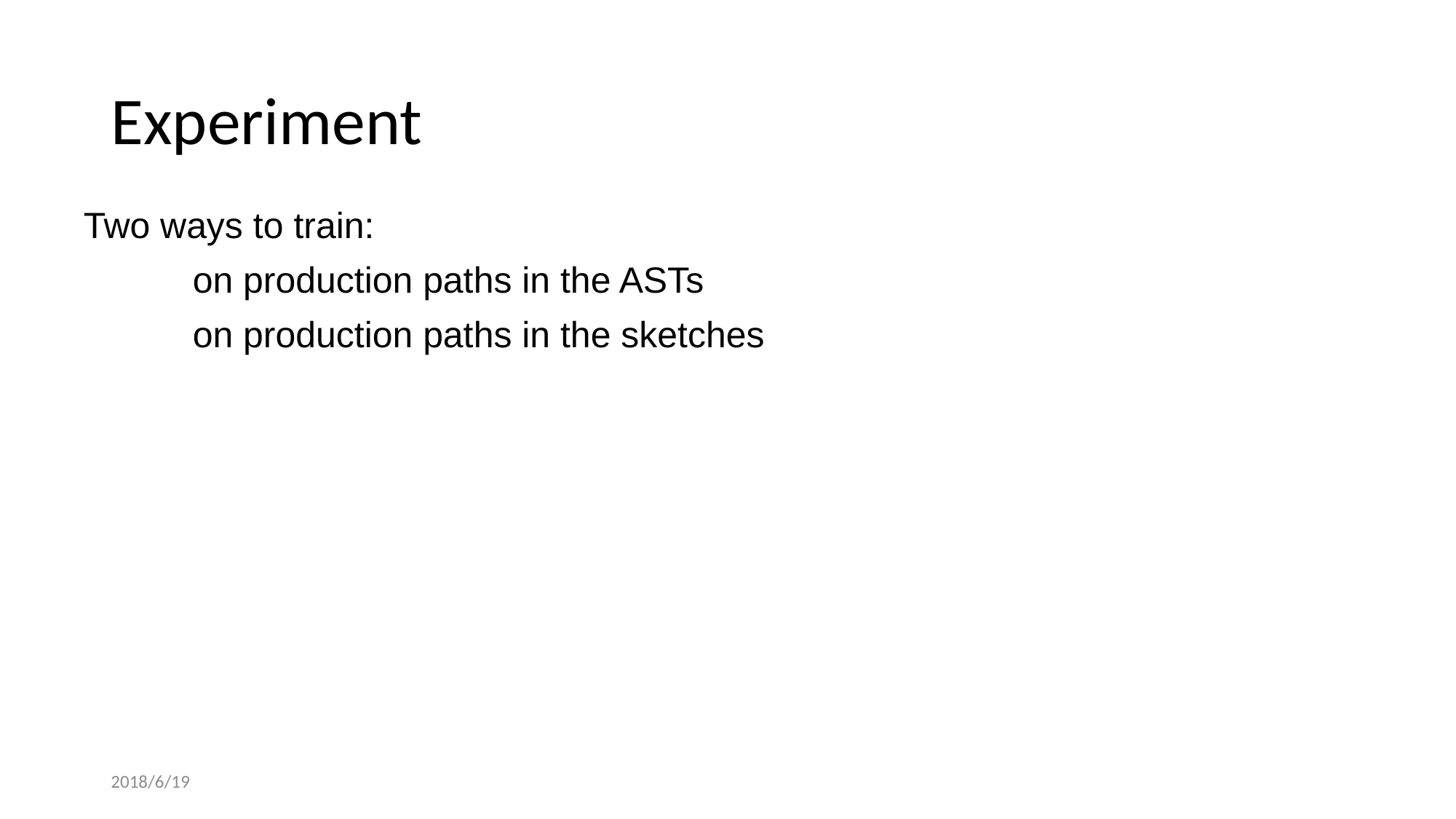

# Experiment
Two ways to train:
	on production paths in the ASTs
	on production paths in the sketches
2018/6/19